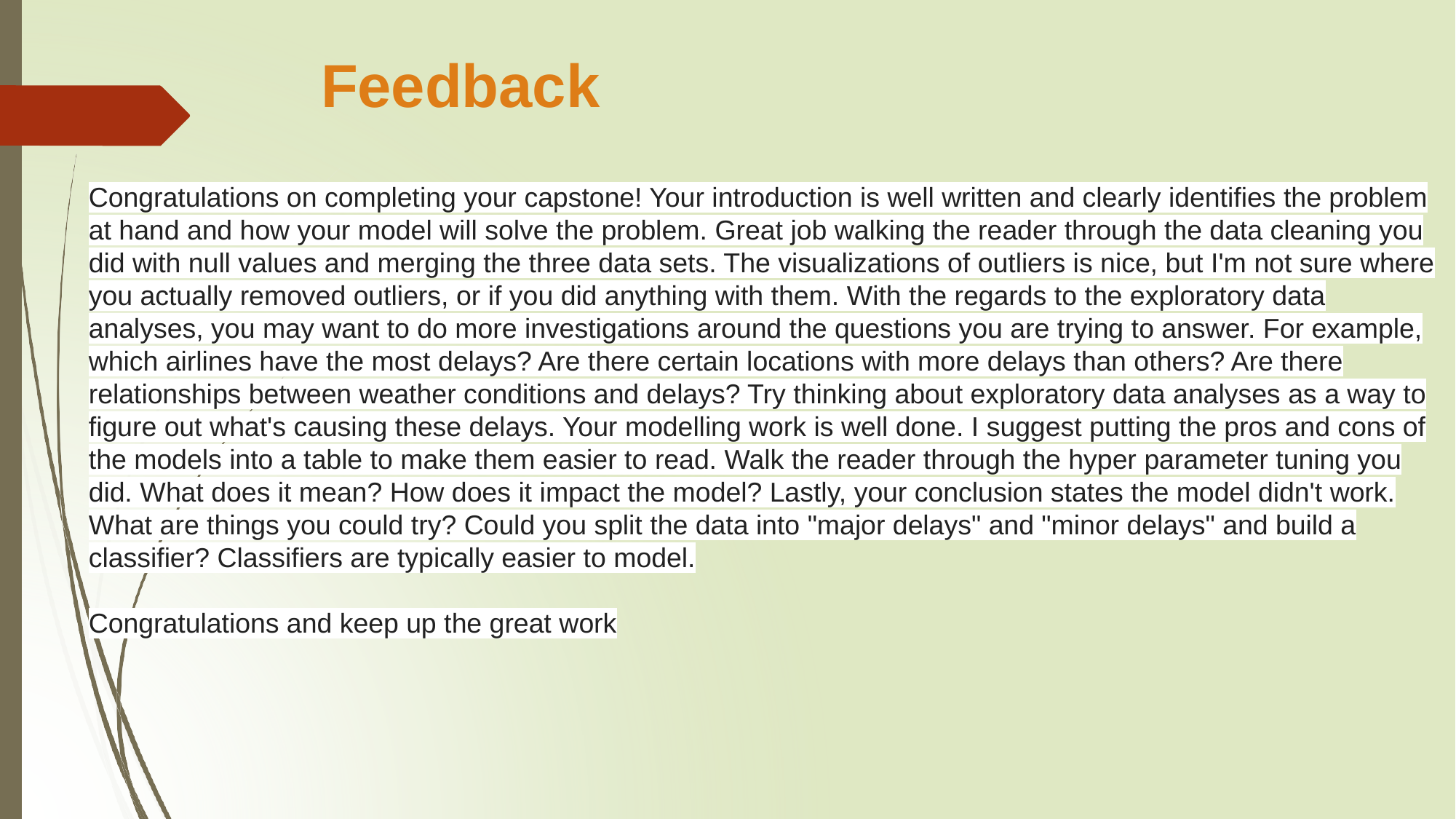

# Feedback
Congratulations on completing your capstone! Your introduction is well written and clearly identifies the problem at hand and how your model will solve the problem. Great job walking the reader through the data cleaning you did with null values and merging the three data sets. The visualizations of outliers is nice, but I'm not sure where you actually removed outliers, or if you did anything with them. With the regards to the exploratory data analyses, you may want to do more investigations around the questions you are trying to answer. For example, which airlines have the most delays? Are there certain locations with more delays than others? Are there relationships between weather conditions and delays? Try thinking about exploratory data analyses as a way to figure out what's causing these delays. Your modelling work is well done. I suggest putting the pros and cons of the models into a table to make them easier to read. Walk the reader through the hyper parameter tuning you did. What does it mean? How does it impact the model? Lastly, your conclusion states the model didn't work. What are things you could try? Could you split the data into "major delays" and "minor delays" and build a classifier? Classifiers are typically easier to model.

Congratulations and keep up the great work